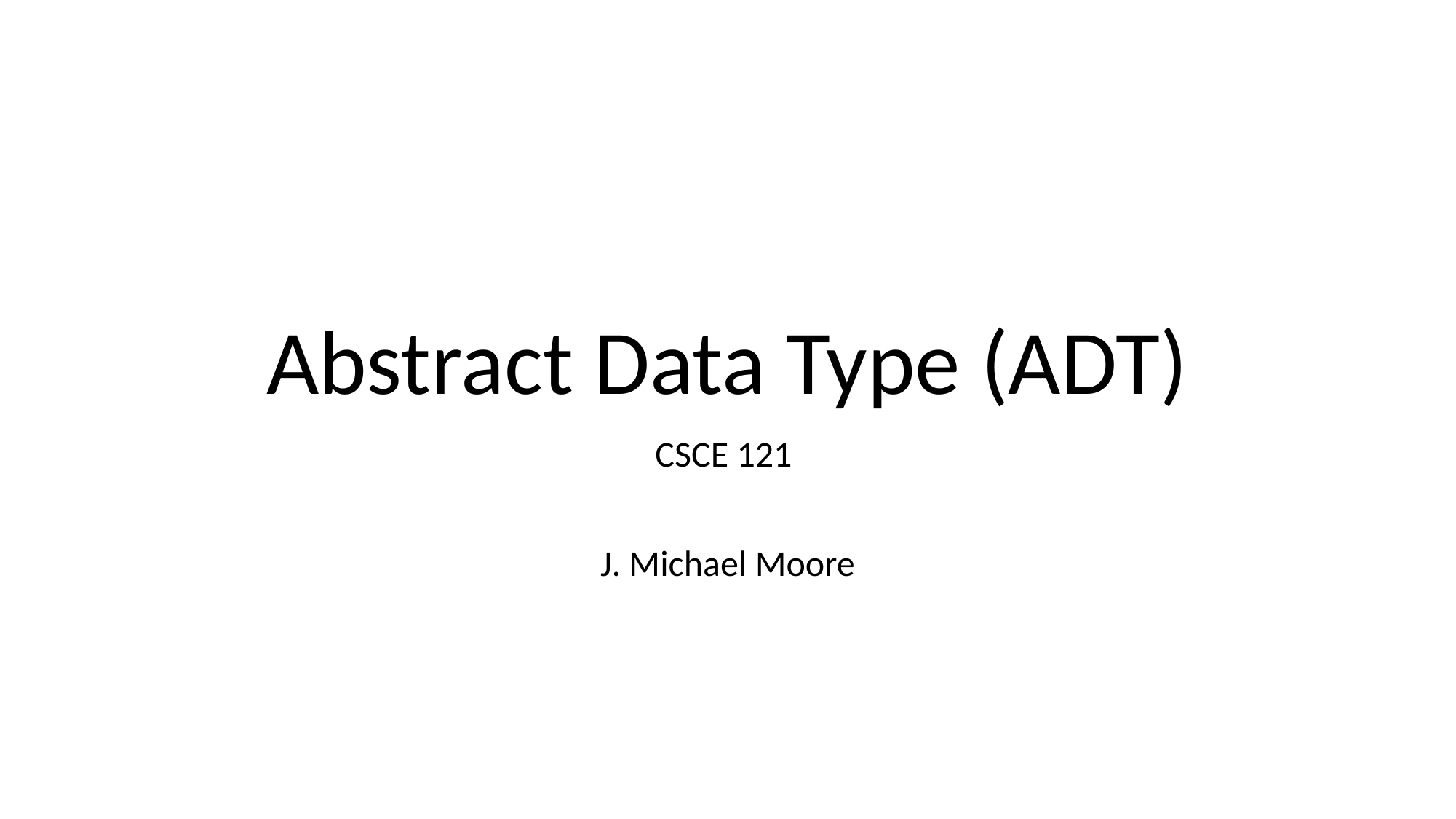

# Abstract Data Type (ADT)
CSCE 121

J. Michael Moore